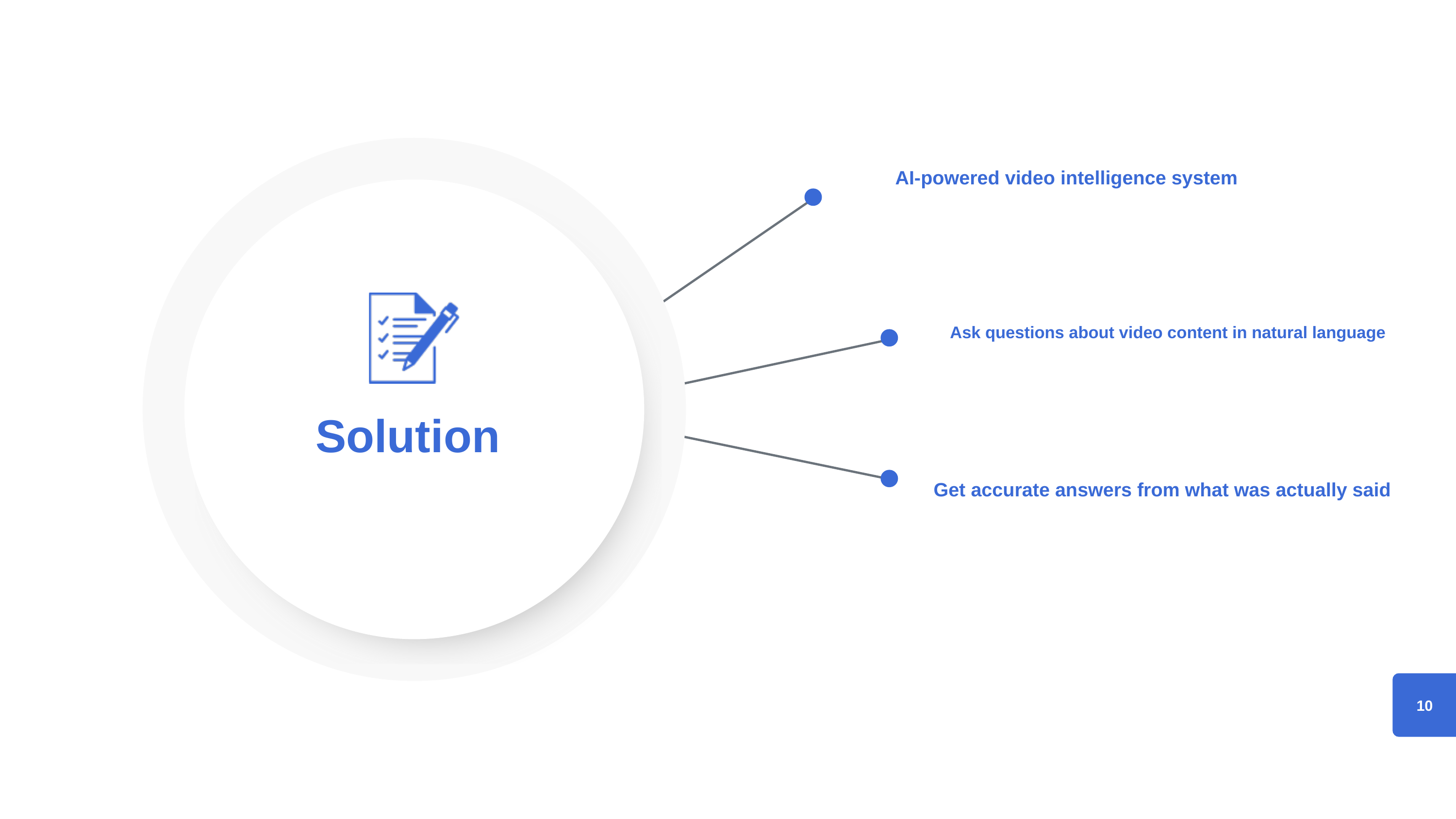

AI-powered video intelligence system

Ask questions about video content in natural language

Solution

Get accurate answers from what was actually said

10